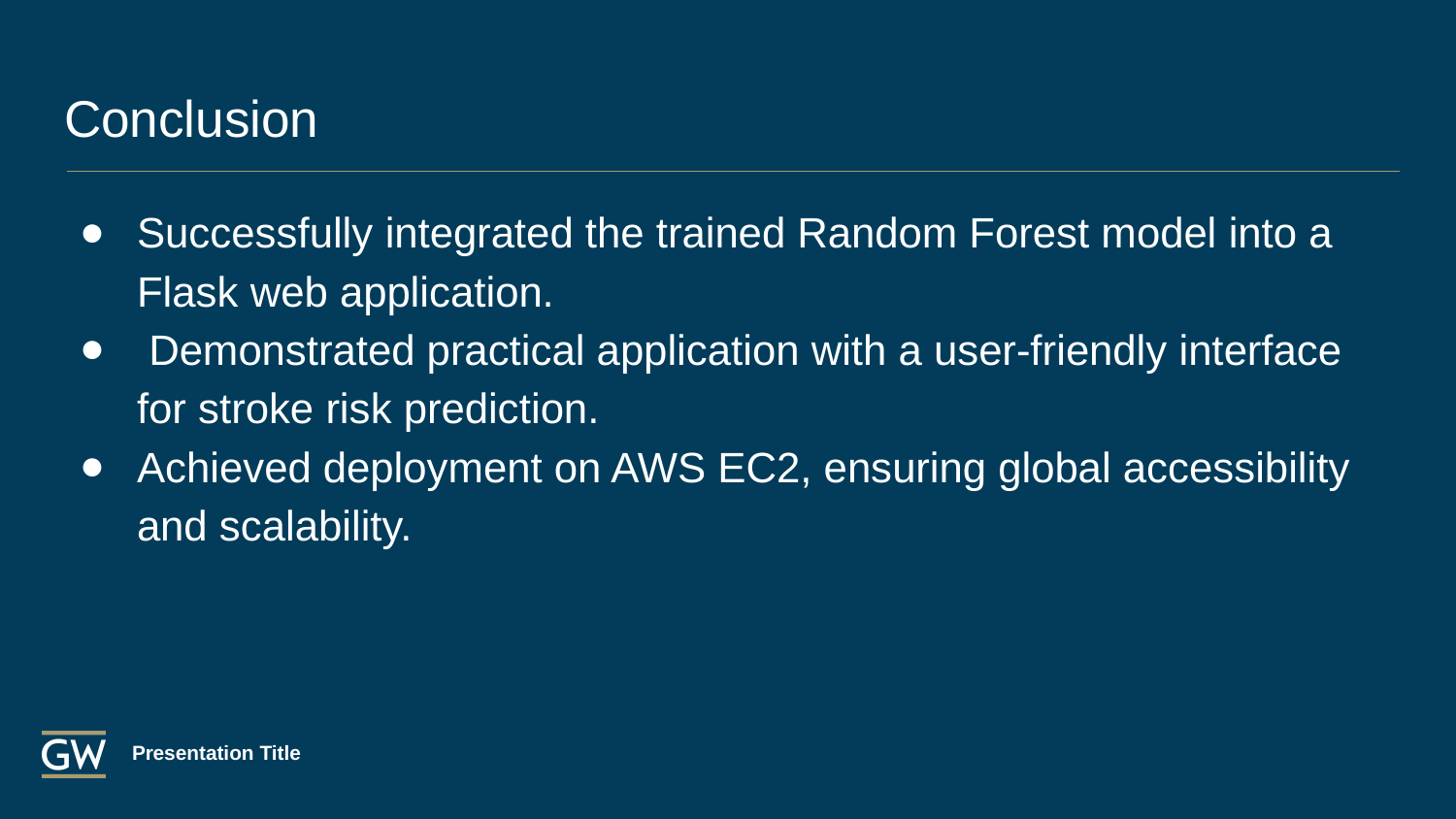

# Conclusion
Successfully integrated the trained Random Forest model into a Flask web application.
 Demonstrated practical application with a user-friendly interface for stroke risk prediction.
Achieved deployment on AWS EC2, ensuring global accessibility and scalability.